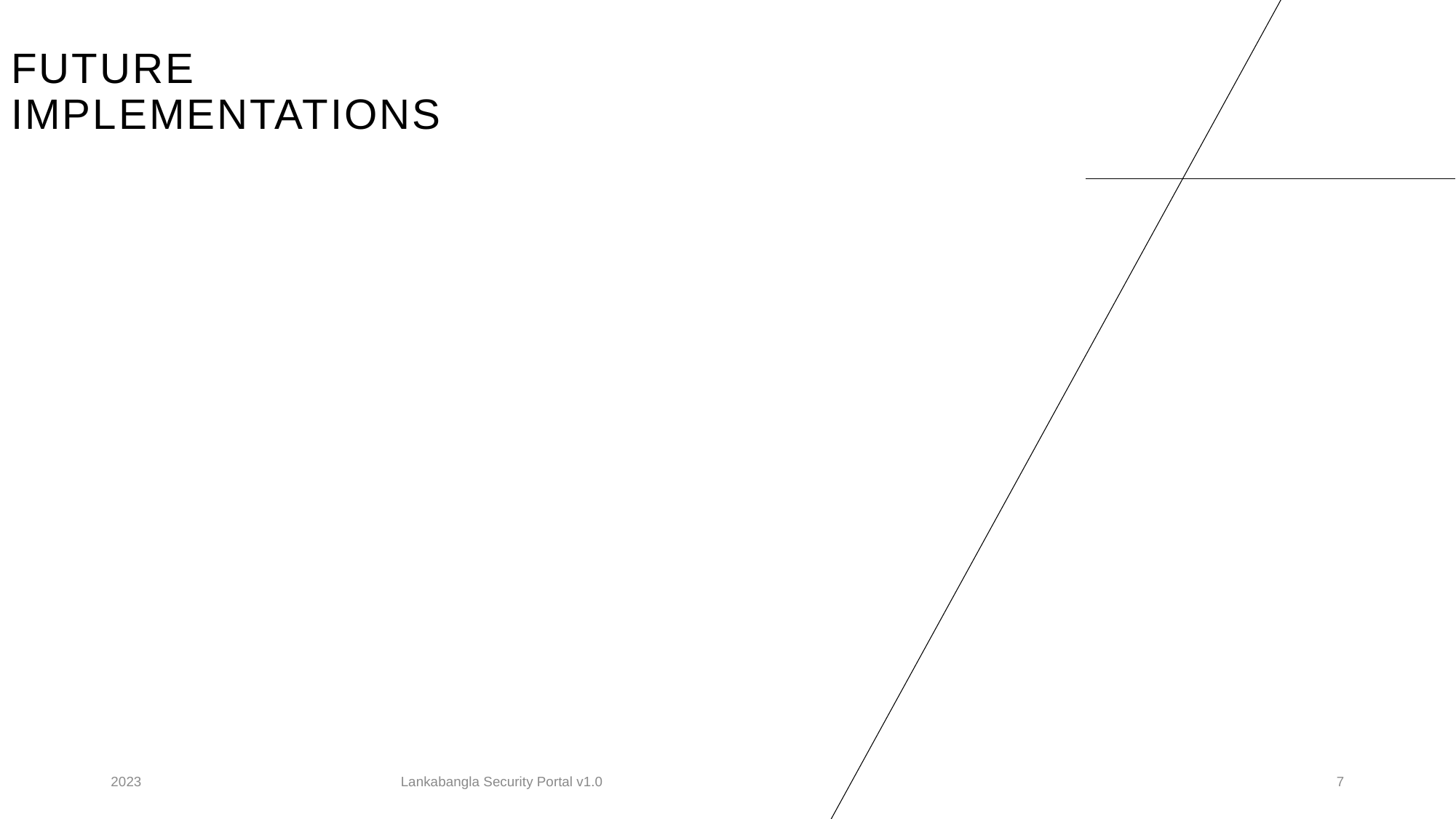

# Future  Implementations
2023
Lankabangla Security Portal v1.0
7